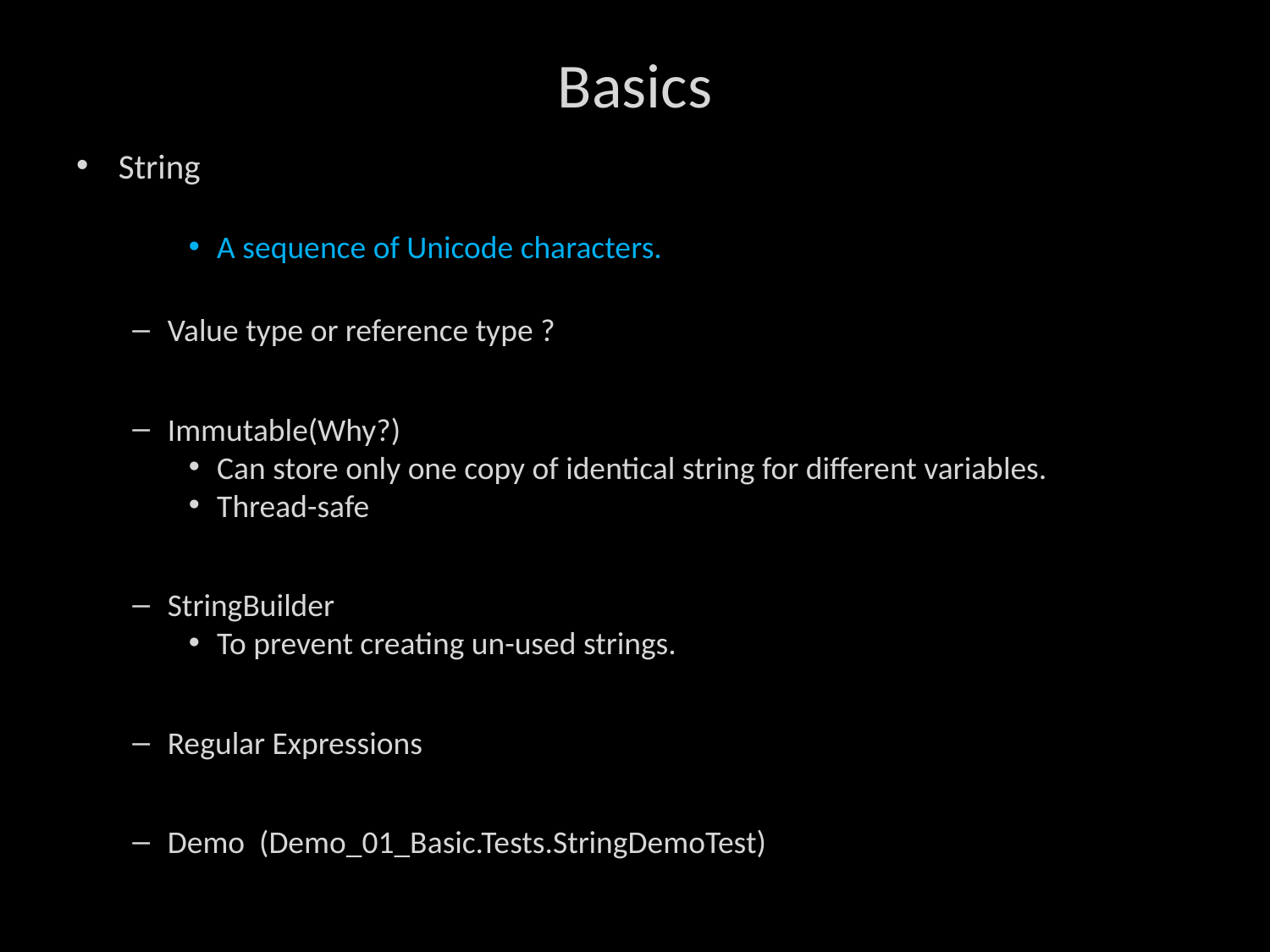

# Basics
String

A sequence of Unicode characters.

Value type or reference type ?

Immutable(Why?)
Can store only one copy of identical string for different variables.
Thread-safe

StringBuilder
To prevent creating un-used strings.

Regular Expressions

Demo  (Demo_01_Basic.Tests.StringDemoTest)